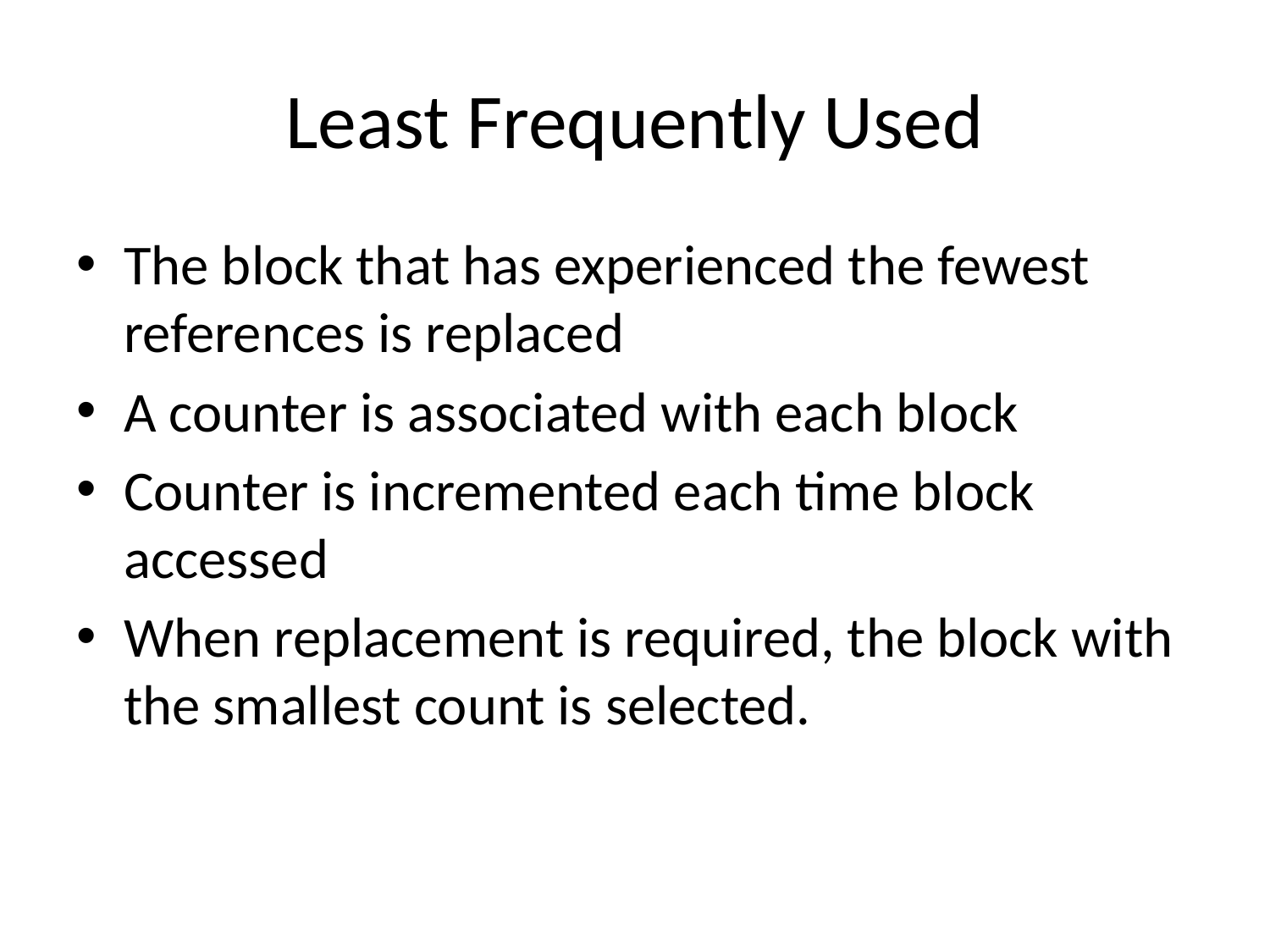

# Least Frequently Used
The block that has experienced the fewest references is replaced
A counter is associated with each block
Counter is incremented each time block accessed
When replacement is required, the block with the smallest count is selected.